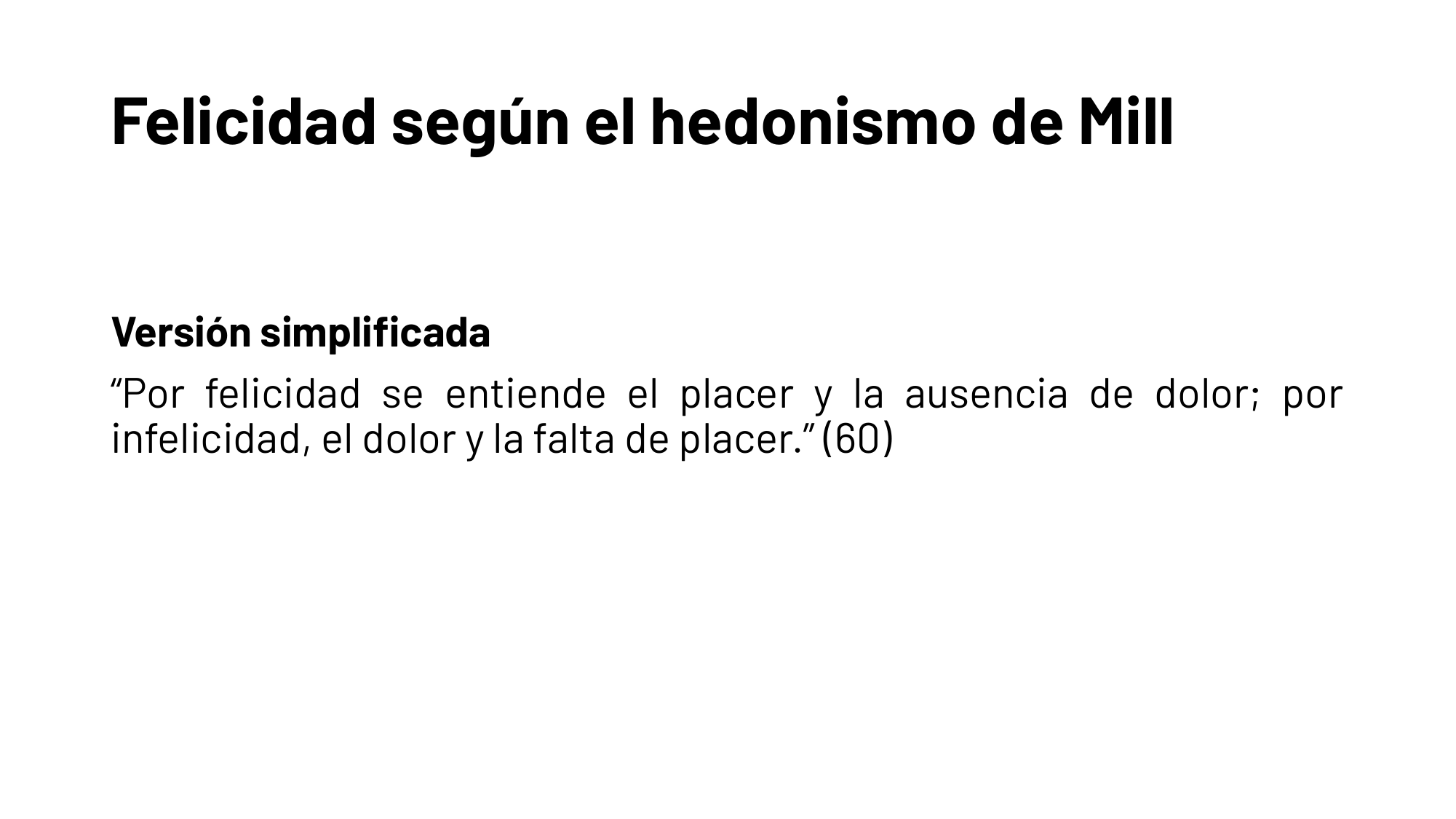

# Felicidad según el hedonismo de Mill
Versión simplificada
“Por felicidad se entiende el placer y la ausencia de dolor; por infelicidad, el dolor y la falta de placer.” (60)